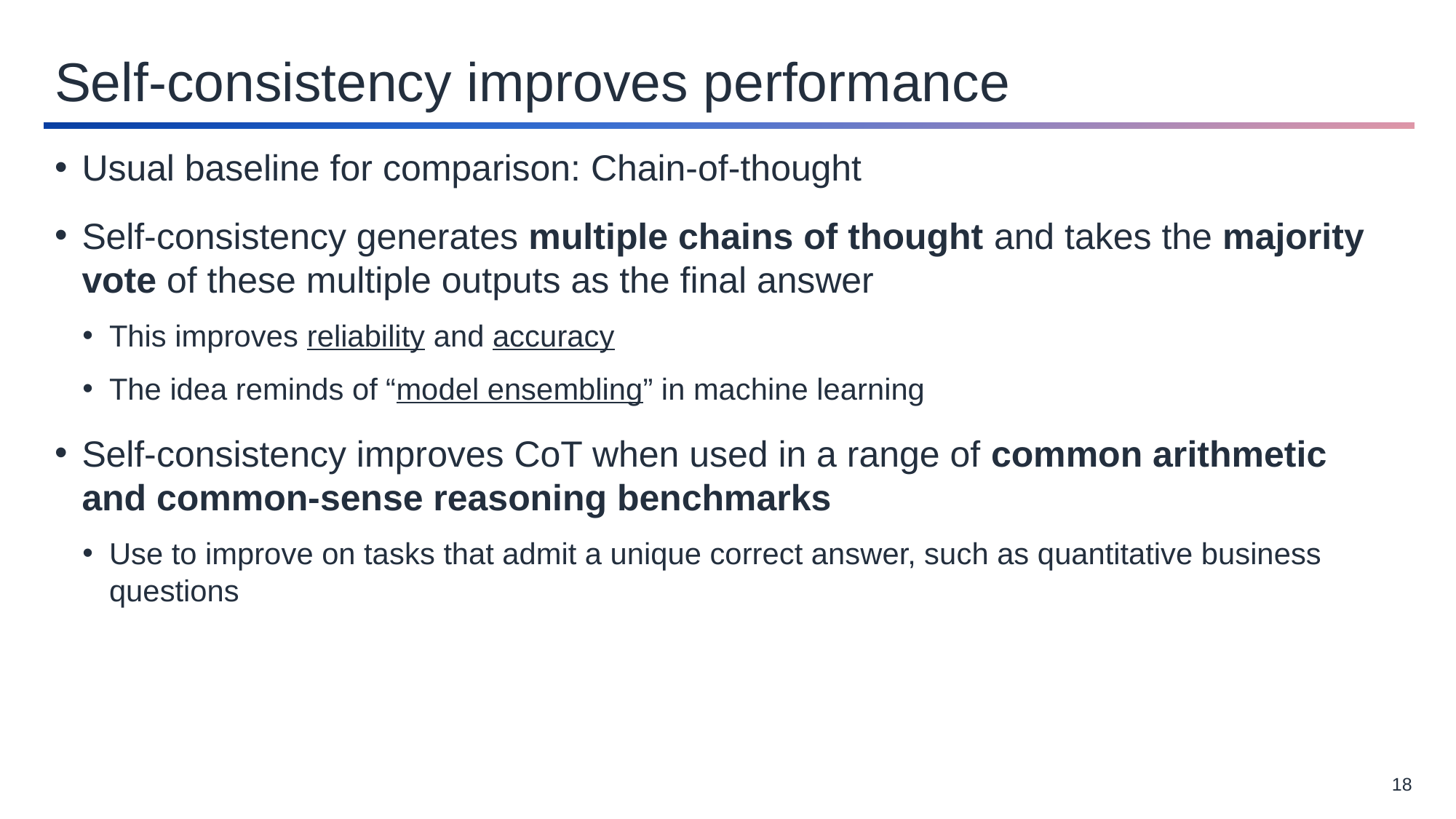

Self-consistency improves performance
Usual baseline for comparison: Chain-of-thought
Self-consistency generates multiple chains of thought and takes the majority vote of these multiple outputs as the final answer
This improves reliability and accuracy
The idea reminds of “model ensembling” in machine learning
Self-consistency improves CoT when used in a range of common arithmetic and common-sense reasoning benchmarks
Use to improve on tasks that admit a unique correct answer, such as quantitative business questions

18